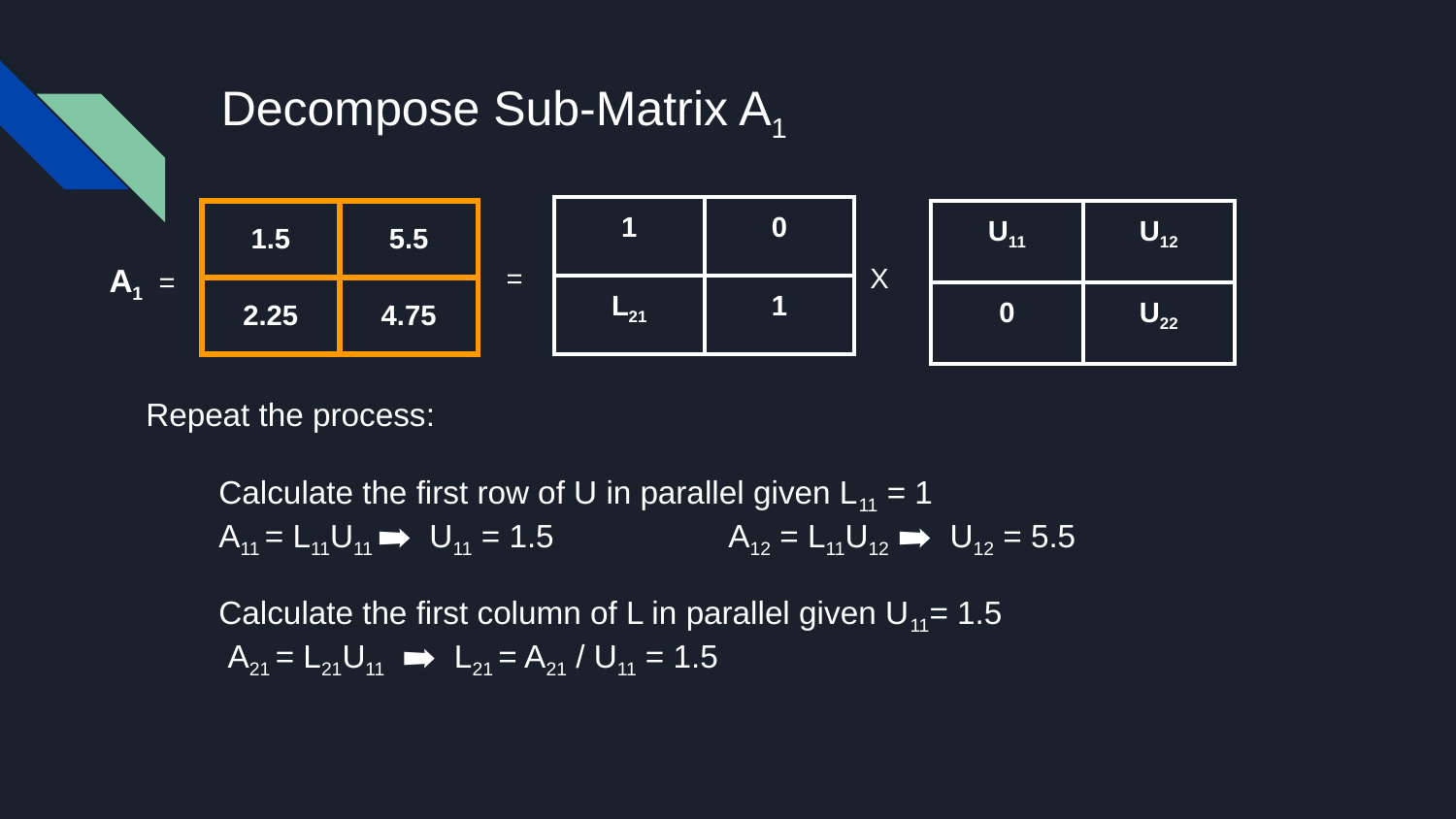

# Decompose Sub-Matrix A1

Repeat the process:

Calculate the first row of U in parallel given L11 = 1
A11 = L11U11 ➡  U11 = 1.5 		A12 = L11U12 ➡  U12 = 5.5
Calculate the first column of L in parallel given U11= 1.5
 A21 = L21U11  ➡  L21 = A21 / U11 = 1.5

| 1 | 0 |
| --- | --- |
| L21 | 1 |
| 1.5 | 5.5 |
| --- | --- |
| 2.25 | 4.75 |
| U11 | U12 |
| --- | --- |
| 0 | U22 |
A1  =
 =
  X